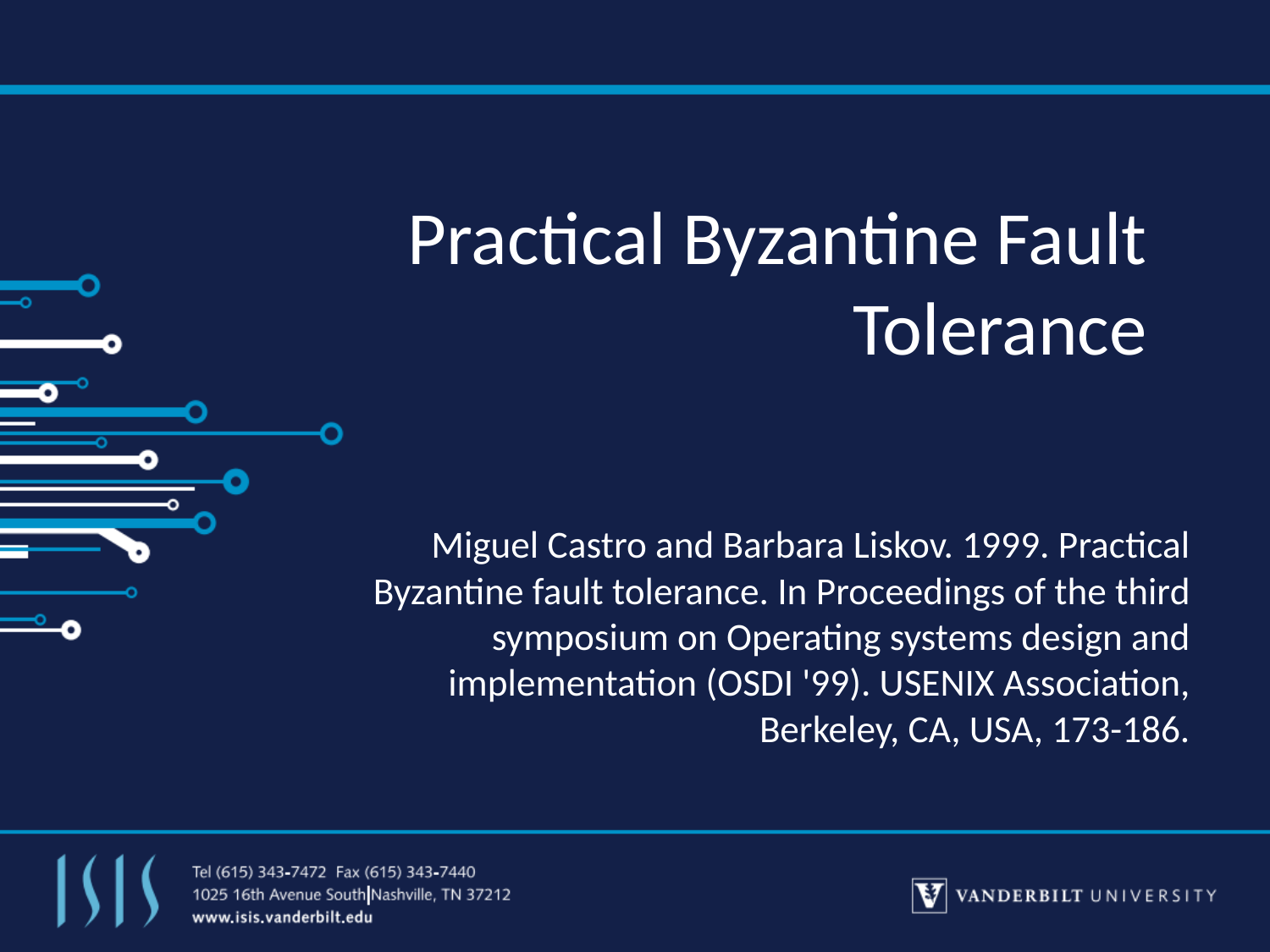

# Practical Byzantine Fault Tolerance
Miguel Castro and Barbara Liskov. 1999. Practical Byzantine fault tolerance. In Proceedings of the third symposium on Operating systems design and implementation (OSDI '99). USENIX Association, Berkeley, CA, USA, 173-186.